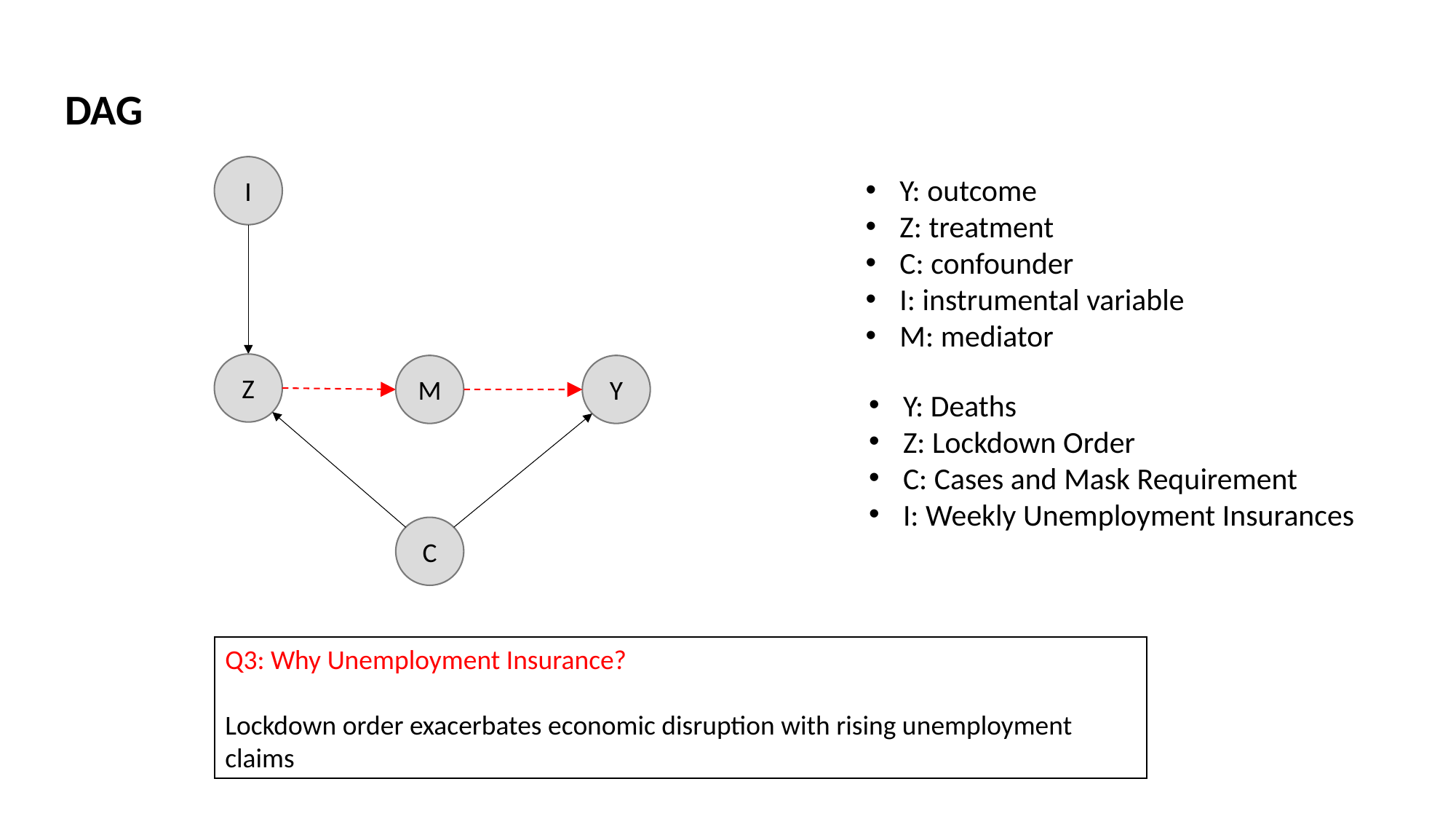

DAG
I
Z
Y
C
Y: outcome
Z: treatment
C: confounder
I: instrumental variable
M: mediator
M
Y: Deaths
Z: Lockdown Order
C: Cases and Mask Requirement
I: Weekly Unemployment Insurances
Q3: Why Unemployment Insurance?

Lockdown order exacerbates economic disruption with rising unemployment claims